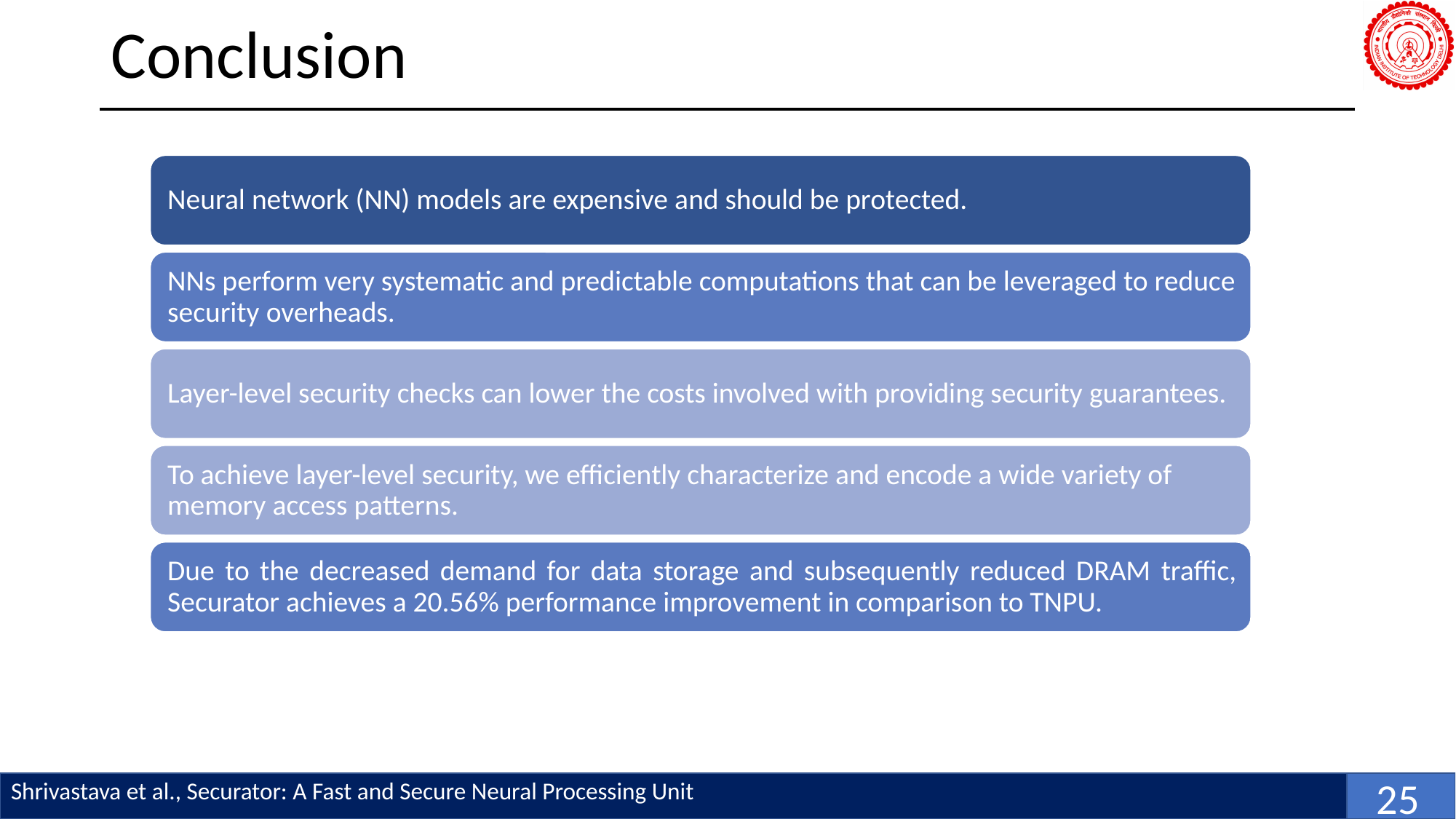

# Conclusion
Neural network (NN) models are expensive and should be protected.
NNs perform very systematic and predictable computations that can be leveraged to reduce security overheads.
Layer-level security checks can lower the costs involved with providing security guarantees.
To achieve layer-level security, we efficiently characterize and encode a wide variety of memory access patterns.
Due to the decreased demand for data storage and subsequently reduced DRAM traffic, Securator achieves a 20.56% performance improvement in comparison to TNPU.
25